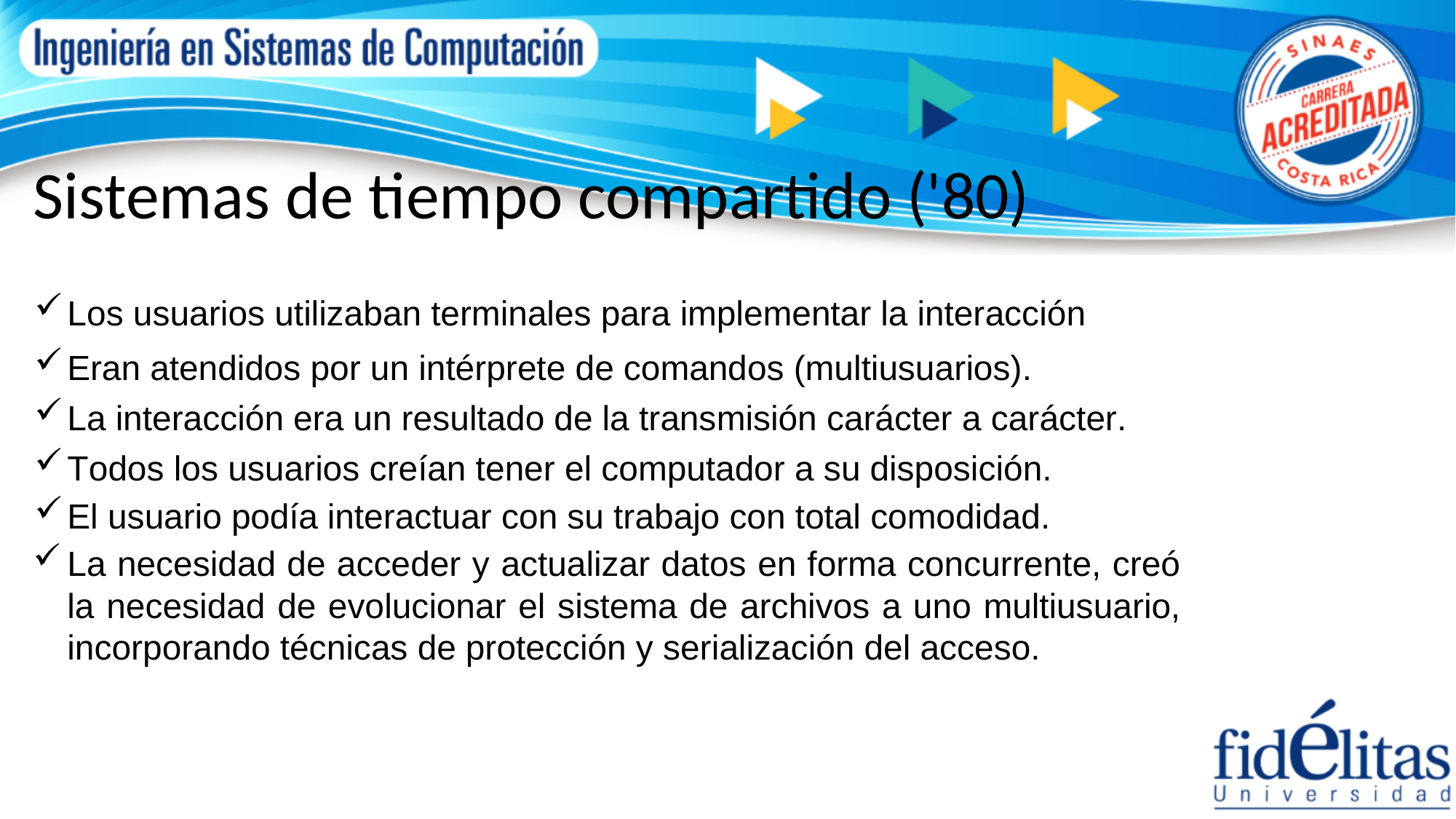

# Sistemas de tiempo compartido ('80)
Los usuarios utilizaban terminales para implementar la interacción
Eran atendidos por un intérprete de comandos (multiusuarios).
La interacción era un resultado de la transmisión carácter a carácter.
Todos los usuarios creían tener el computador a su disposición.
El usuario podía interactuar con su trabajo con total comodidad.
La necesidad de acceder y actualizar datos en forma concurrente, creó la necesidad de evolucionar el sistema de archivos a uno multiusuario, incorporando técnicas de protección y serialización del acceso.